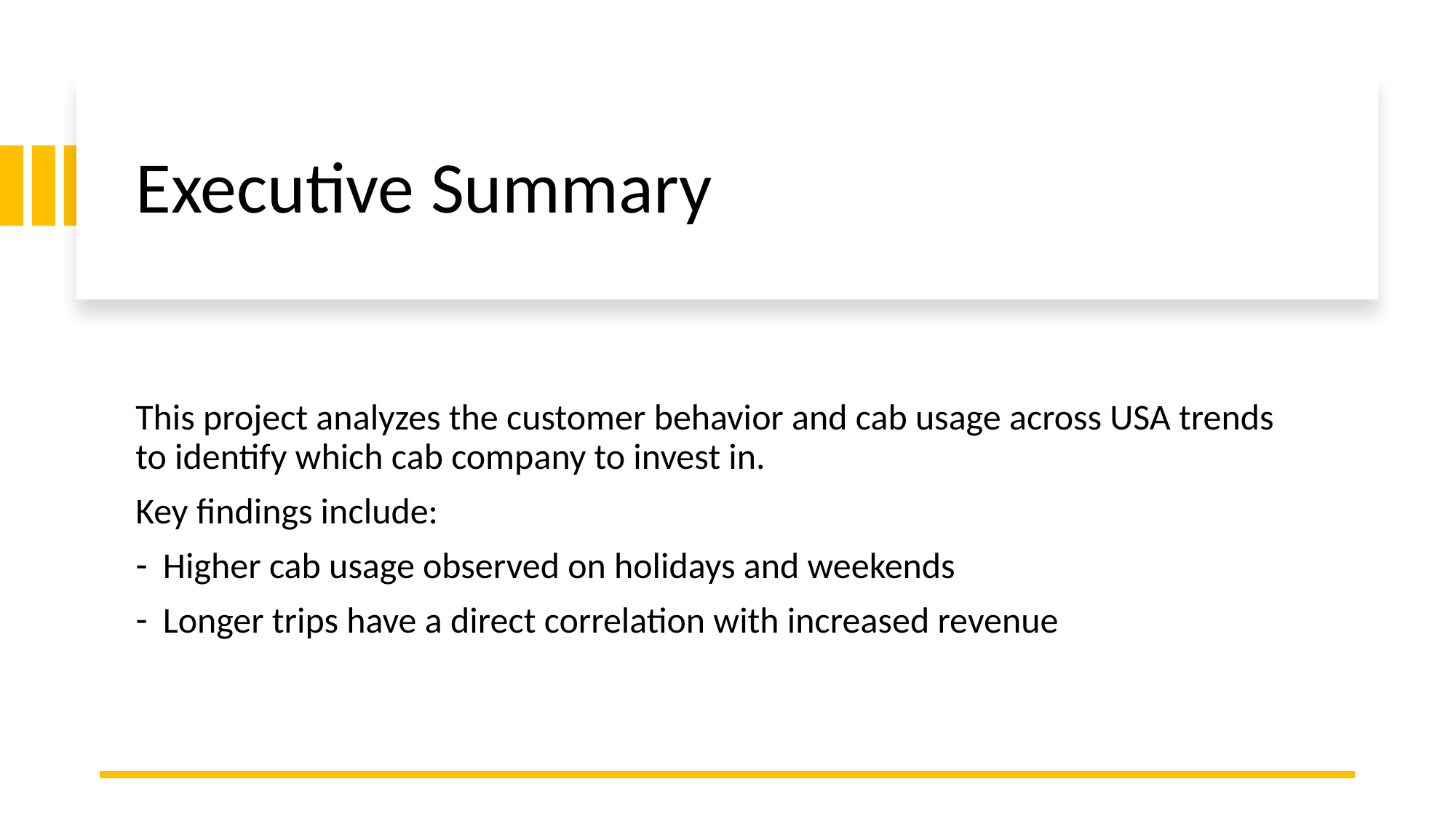

# Executive Summary

This project analyzes the customer behavior and cab usage across USA trends to identify which cab company to invest in.
Key findings include:
Higher cab usage observed on holidays and weekends
Longer trips have a direct correlation with increased revenue